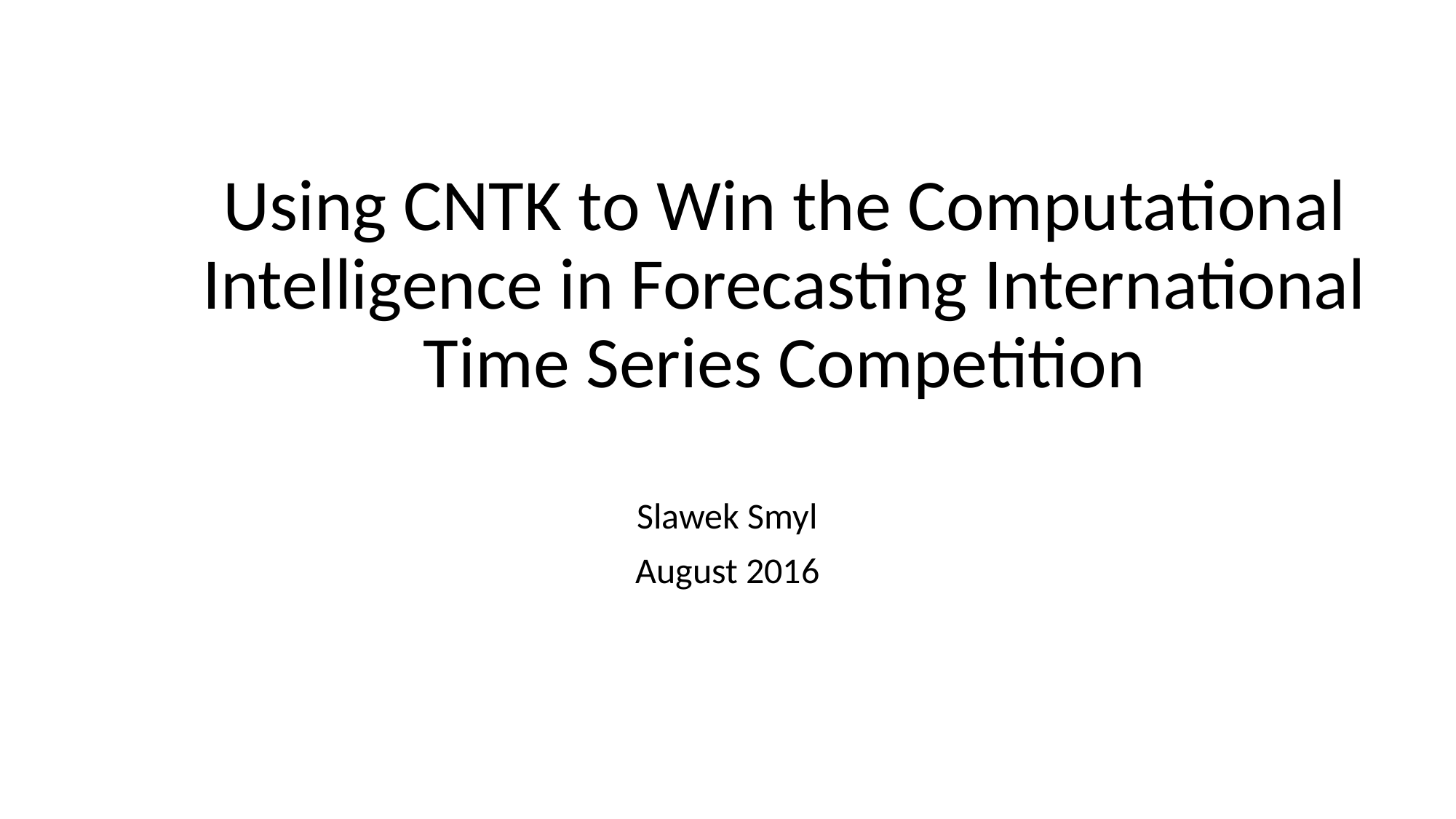

# Using CNTK to Win the Computational Intelligence in Forecasting International Time Series Competition
Slawek Smyl
August 2016